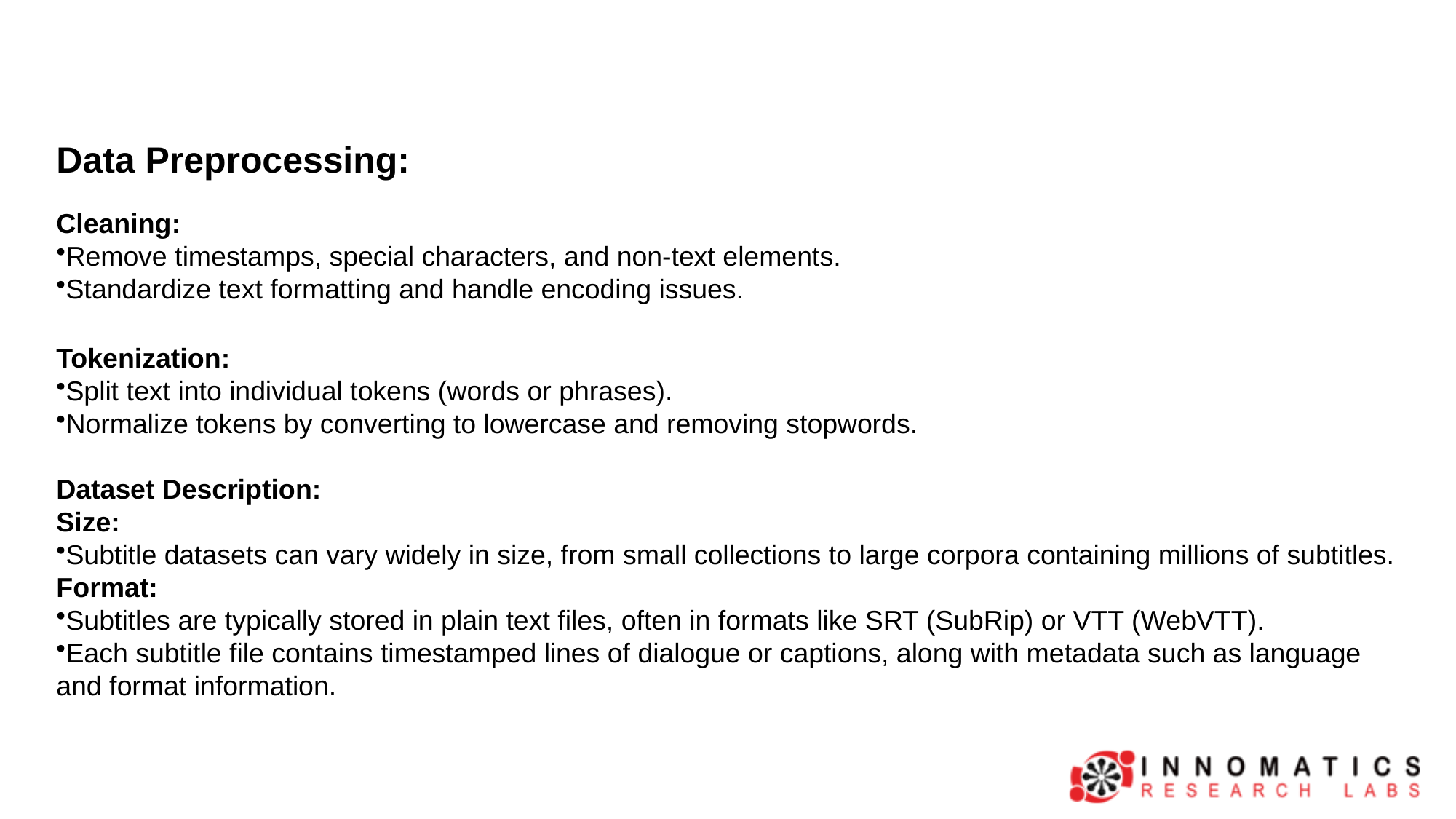

Data Preprocessing:

Cleaning:
Remove timestamps, special characters, and non-text elements.
Standardize text formatting and handle encoding issues.

Tokenization:
Split text into individual tokens (words or phrases).
Normalize tokens by converting to lowercase and removing stopwords.

Dataset Description:
Size:
Subtitle datasets can vary widely in size, from small collections to large corpora containing millions of subtitles.
Format:
Subtitles are typically stored in plain text files, often in formats like SRT (SubRip) or VTT (WebVTT).
Each subtitle file contains timestamped lines of dialogue or captions, along with metadata such as language and format information.